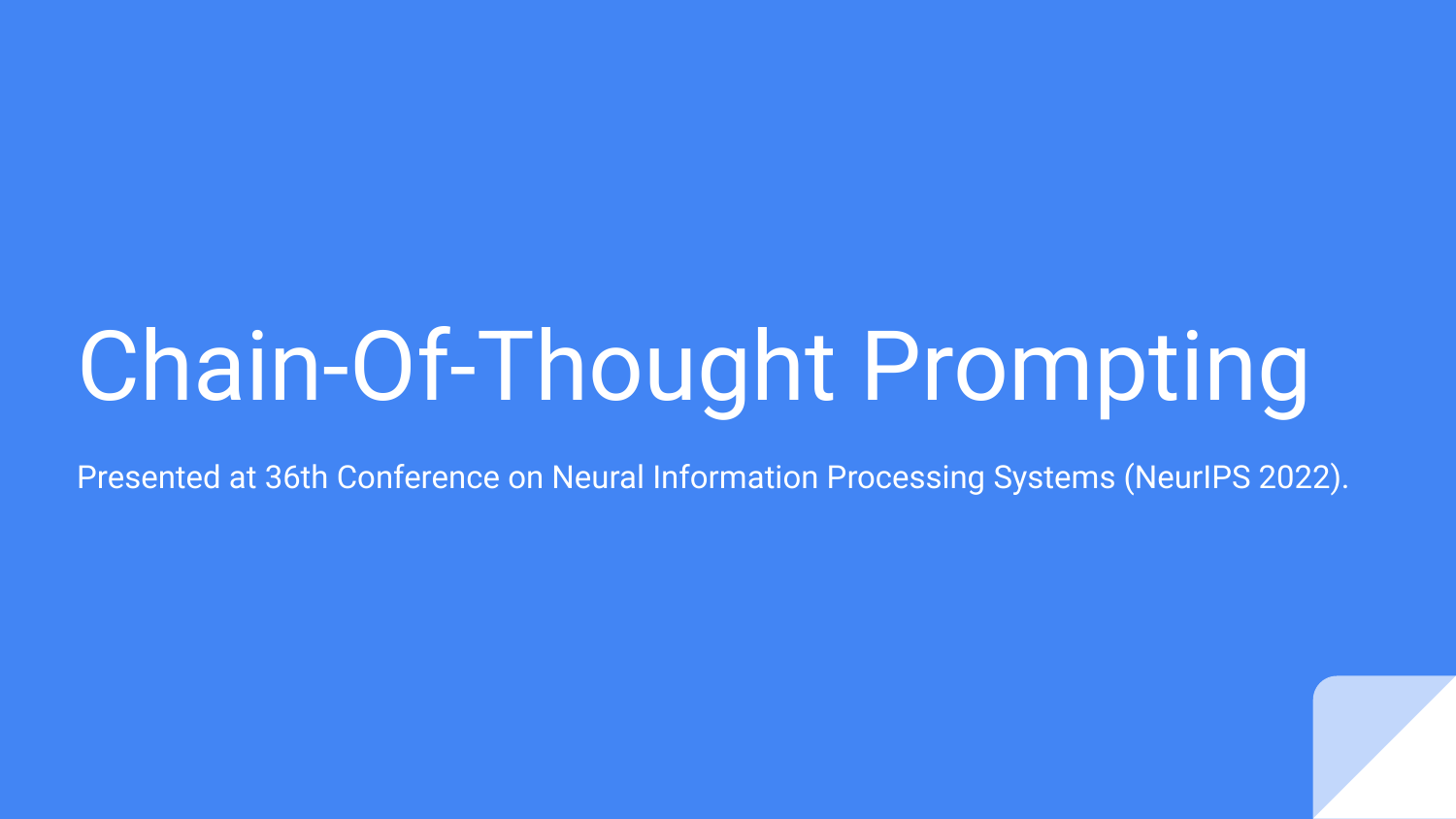

# Chain-Of-Thought Prompting
Presented at 36th Conference on Neural Information Processing Systems (NeurIPS 2022).